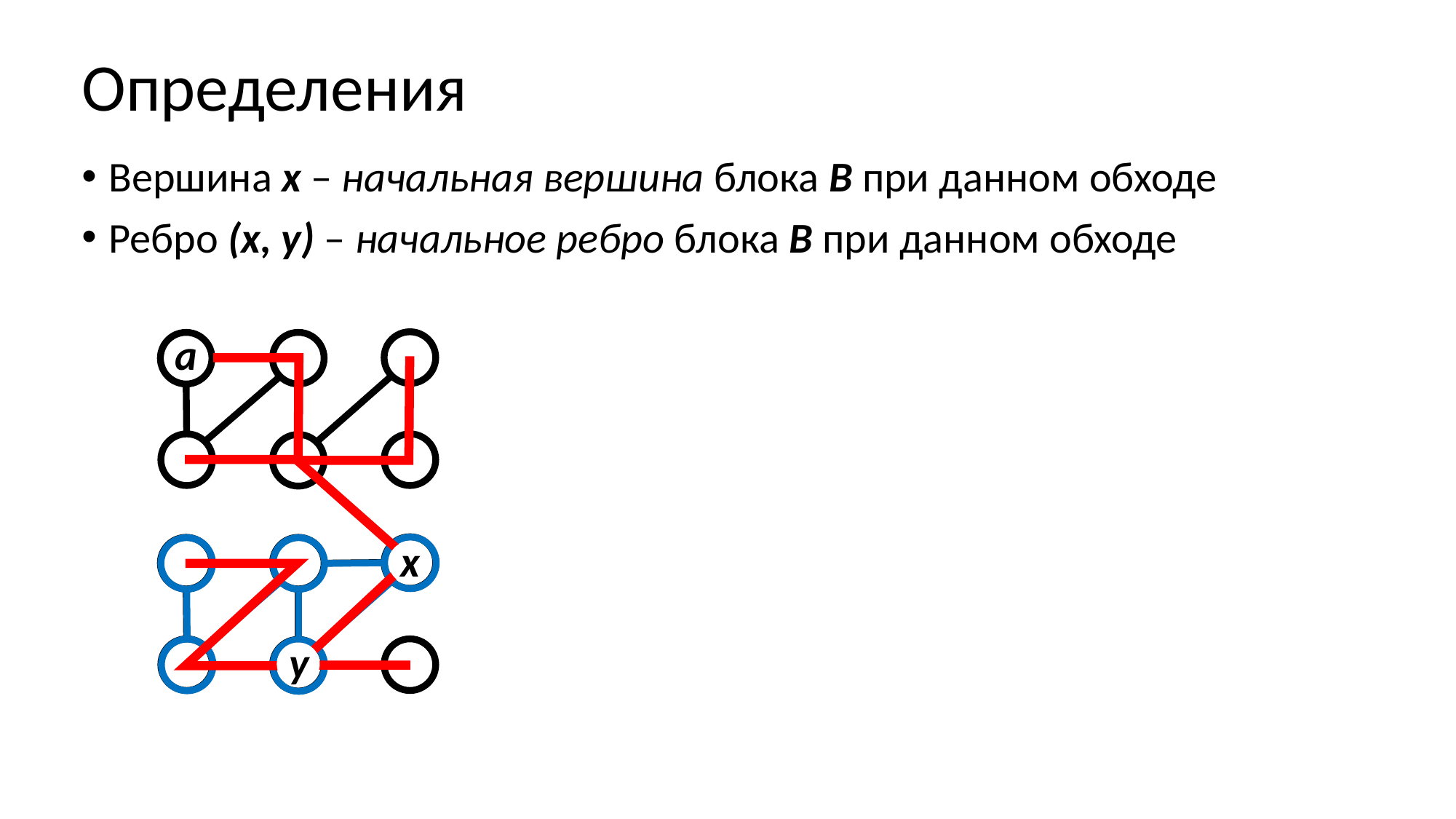

# Определения
Вершина х – начальная вершина блока В при данном обходе
Ребро (х, у) – начальное ребро блока В при данном обходе
а

х

y